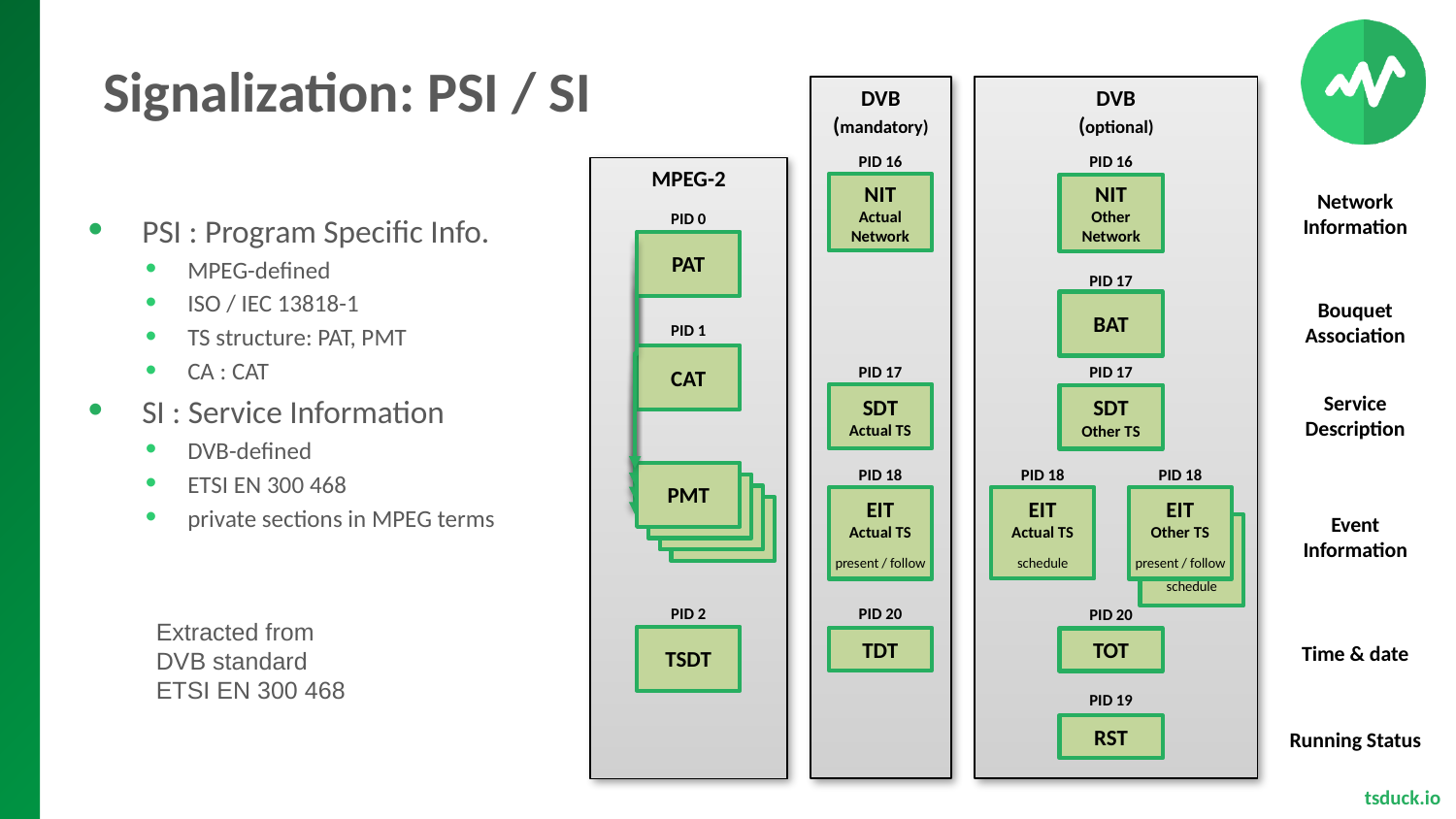

# Signalization: PSI / SI
DVB
(mandatory)
DVB
(optional)
PID 16
PID 16
MPEG-2
NIT
Actual Network
NIT
Other
Network
Network Information
PID 0
PSI : Program Specific Info.
MPEG-defined
ISO / IEC 13818-1
TS structure: PAT, PMT
CA : CAT
SI : Service Information
DVB-defined
ETSI EN 300 468
private sections in MPEG terms
PAT
PID 17
Bouquet Association
BAT
PID 1
CAT
PID 17
PID 17
Service Description
SDT
Actual TS
SDT
Other TS
PID 18
PID 18
PID 18
PMT

EIT
Actual TS

schedule
EIT
Actual TS

present / follow
EIT
Other TS

present / follow

Event
Information

schedule
PID 2
PID 20
PID 20
Extracted from
DVB standard
ETSI EN 300 468
TSDT
TDT
TOT
Time & date
PID 19
RST
Running Status